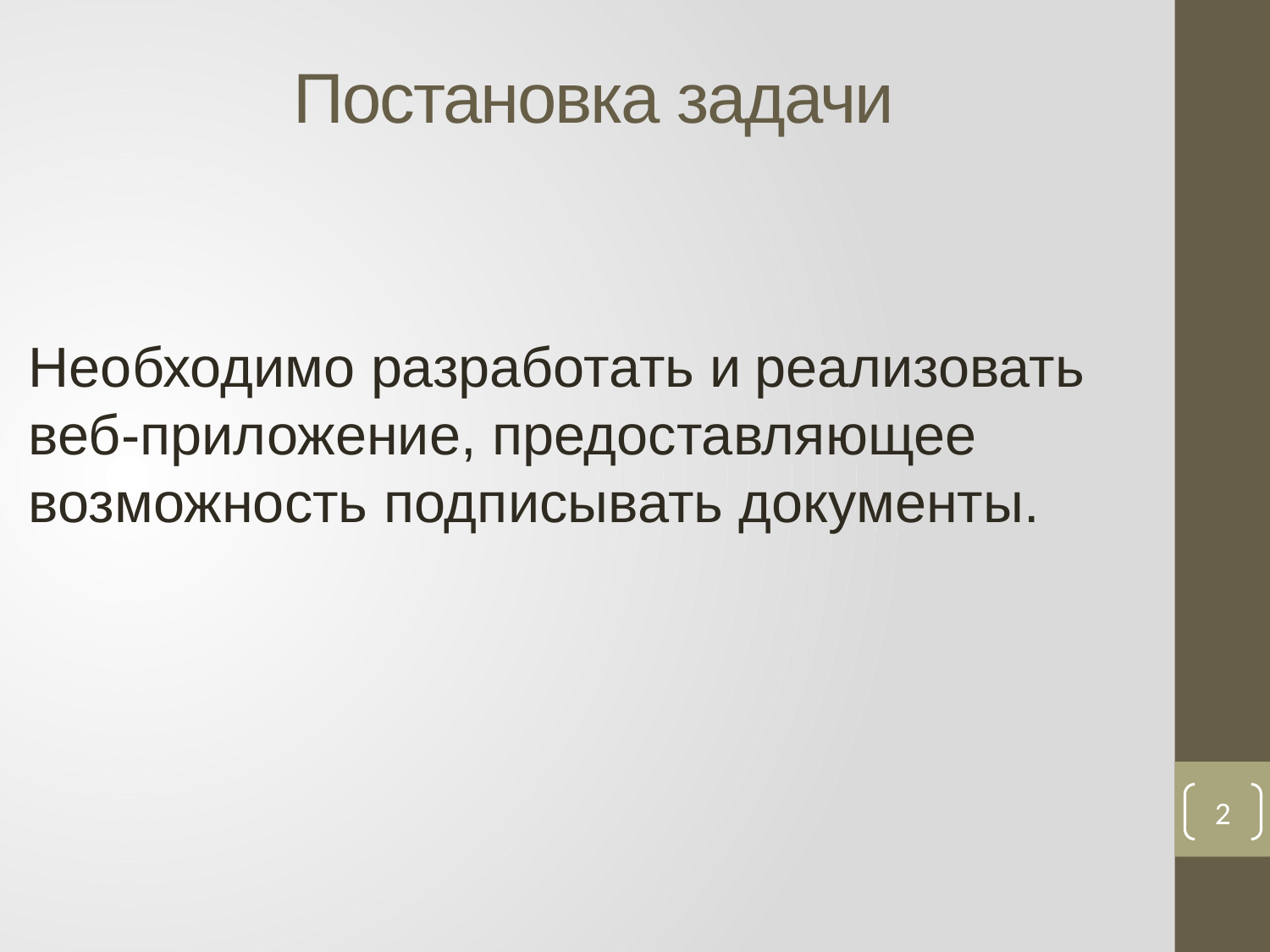

# Постановка задачи

Необходимо разработать и реализовать веб‐приложение, предоставляющее возможность подписывать документы.

2